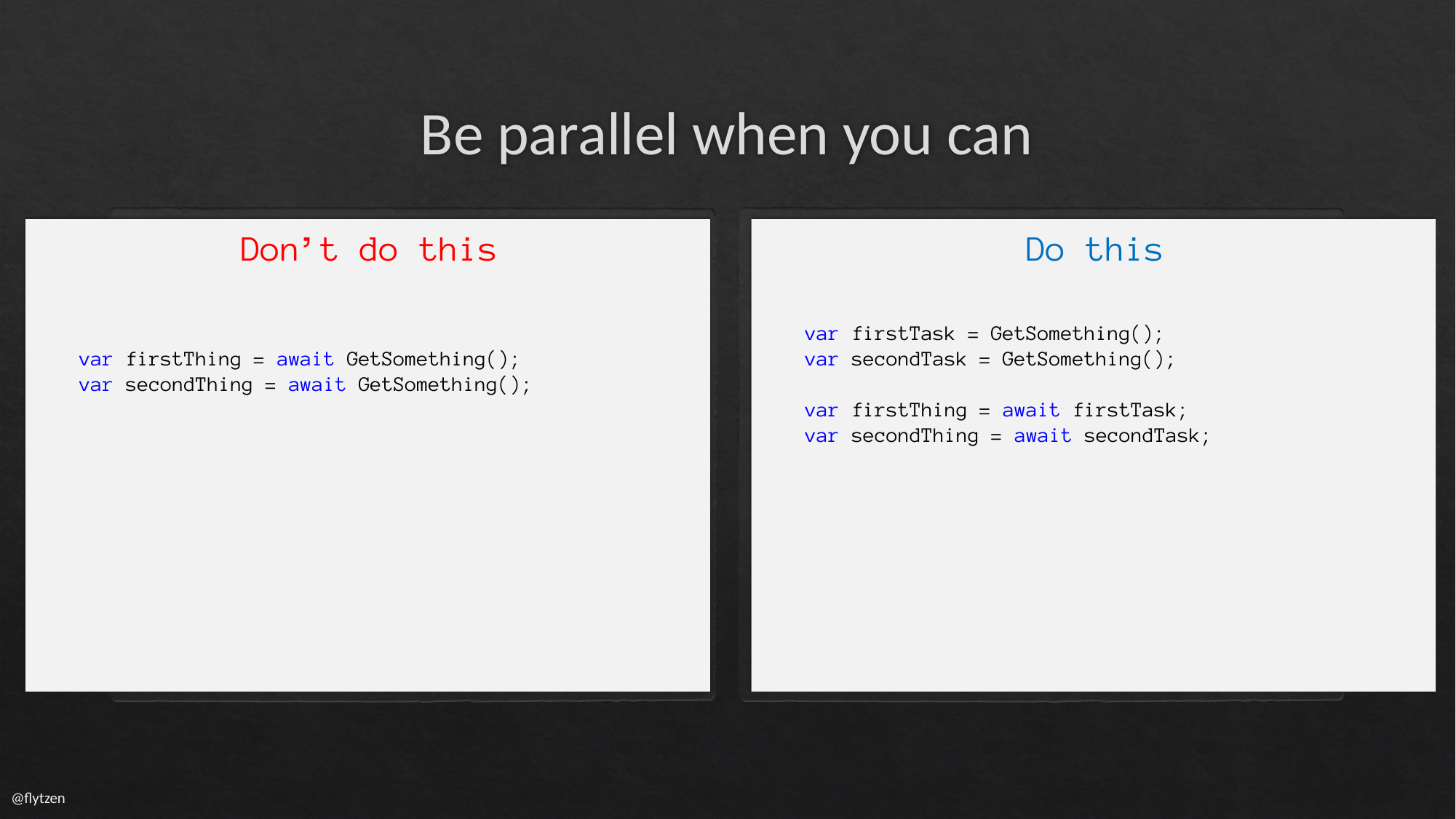

# Be parallel when you can
Don’t do this

var firstThing = await GetSomething();
var secondThing = await GetSomething();
Do this

var firstTask = GetSomething();
var secondTask = GetSomething();

var firstThing = await firstTask;
var secondThing = await secondTask;
@flytzen